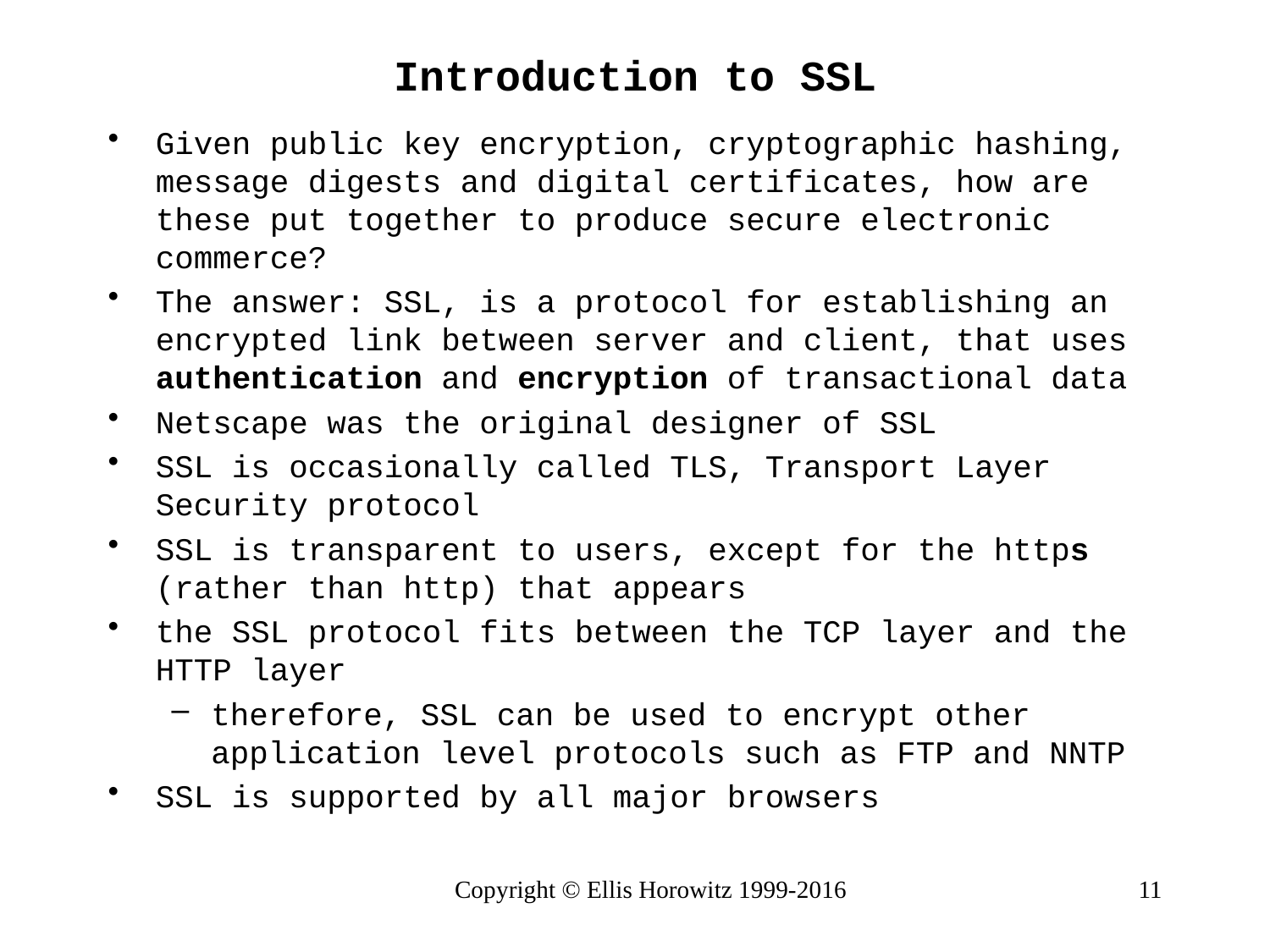

# Introduction to SSL
Given public key encryption, cryptographic hashing, message digests and digital certificates, how are these put together to produce secure electronic commerce?
The answer: SSL, is a protocol for establishing an encrypted link between server and client, that uses authentication and encryption of transactional data
Netscape was the original designer of SSL
SSL is occasionally called TLS, Transport Layer Security protocol
SSL is transparent to users, except for the https (rather than http) that appears
the SSL protocol fits between the TCP layer and the HTTP layer
therefore, SSL can be used to encrypt other application level protocols such as FTP and NNTP
SSL is supported by all major browsers

Copyright © Ellis Horowitz 1999-2016
11